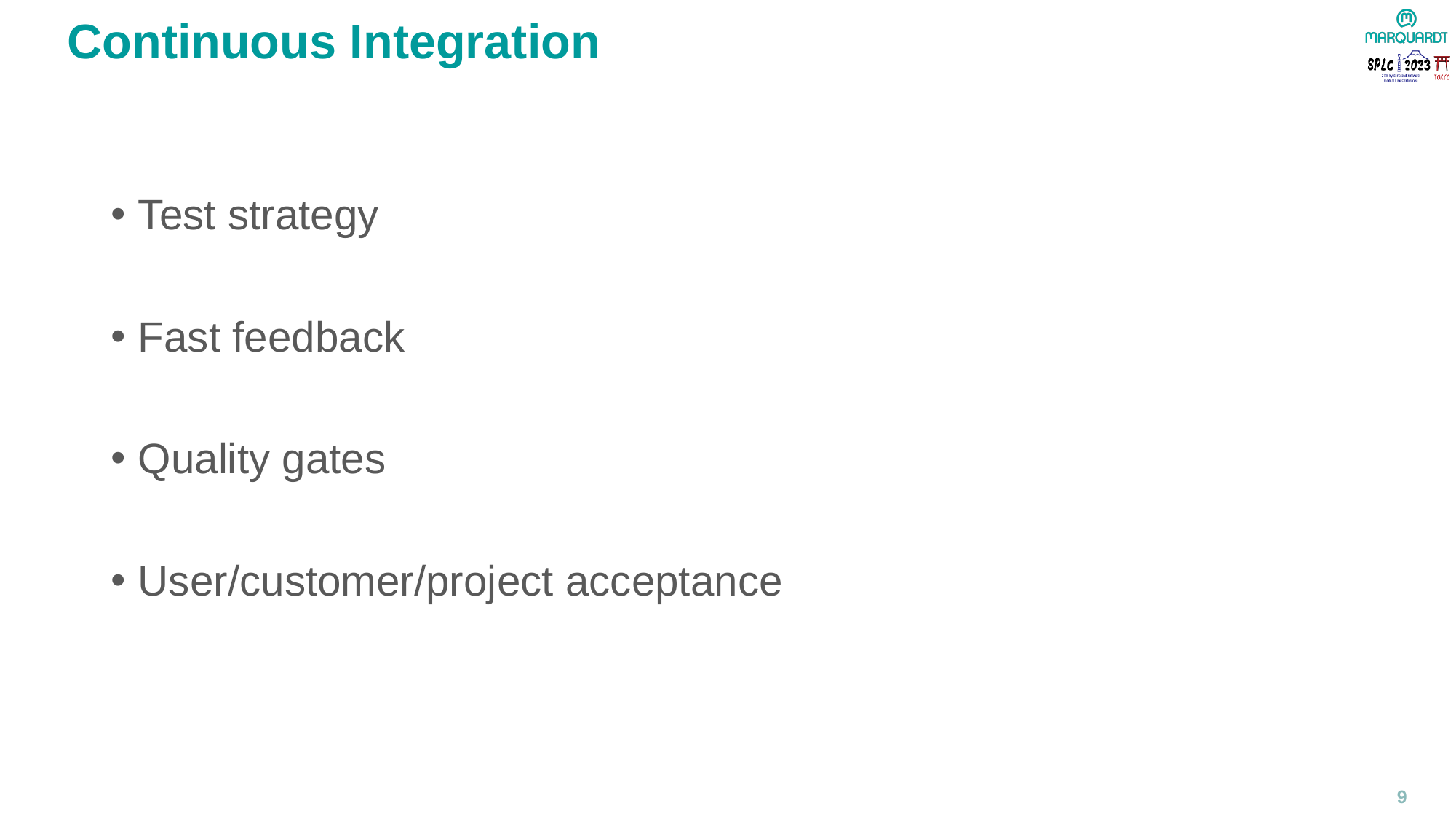

# Continuous Integration
Test strategy

Fast feedback

Quality gates

User/customer/project acceptance

9